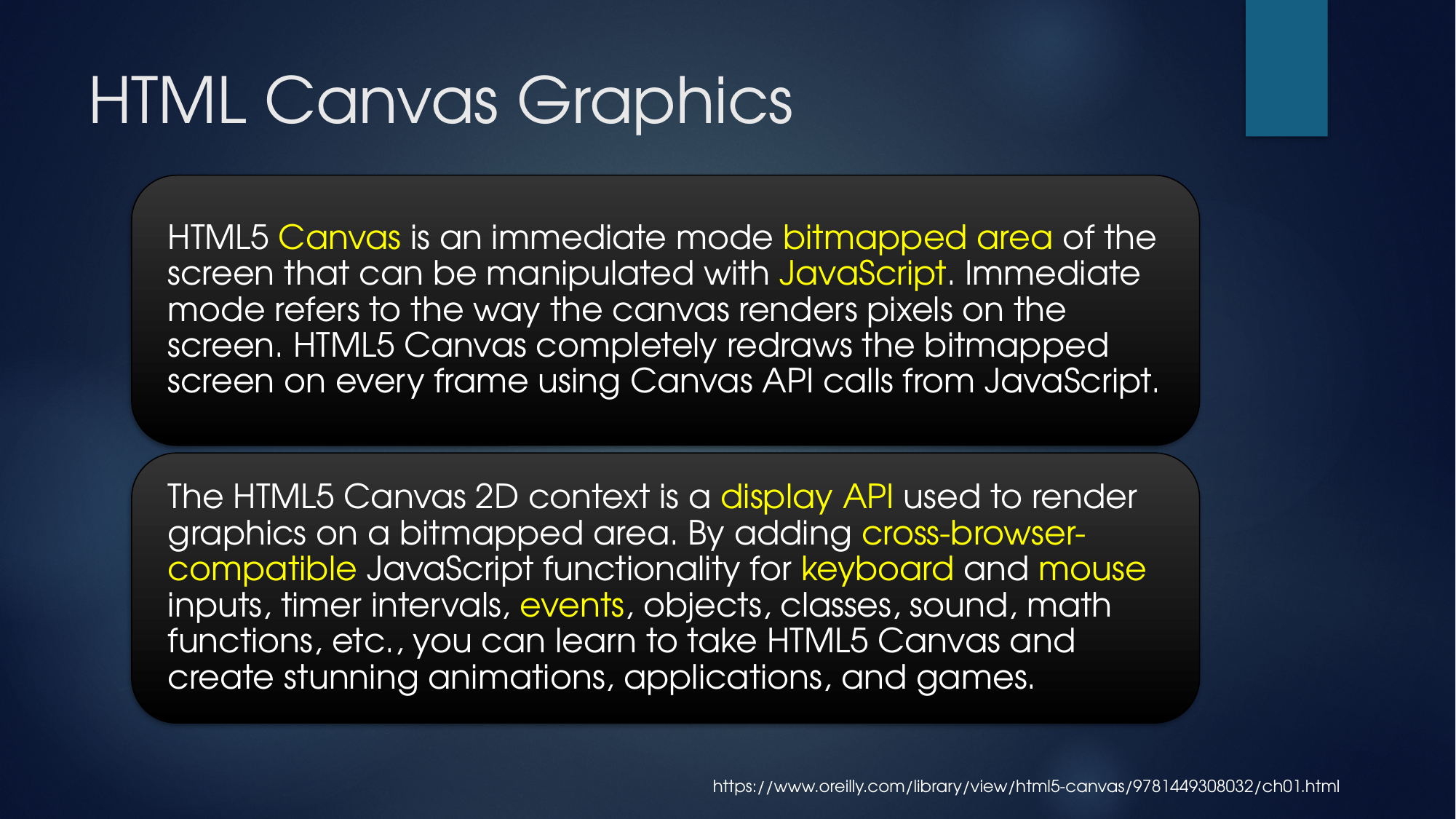

# HTML Canvas Graphics
HTML5 Canvas is an immediate mode bitmapped area of the screen that can be manipulated with JavaScript. Immediate mode refers to the way the canvas renders pixels on the screen. HTML5 Canvas completely redraws the bitmapped screen on every frame using Canvas API calls from JavaScript.
The HTML5 Canvas 2D context is a display API used to render graphics on a bitmapped area. By adding cross-browser-compatible JavaScript functionality for keyboard and mouse inputs, timer intervals, events, objects, classes, sound, math functions, etc., you can learn to take HTML5 Canvas and create stunning animations, applications, and games.
https://www.oreilly.com/library/view/html5-canvas/9781449308032/ch01.html